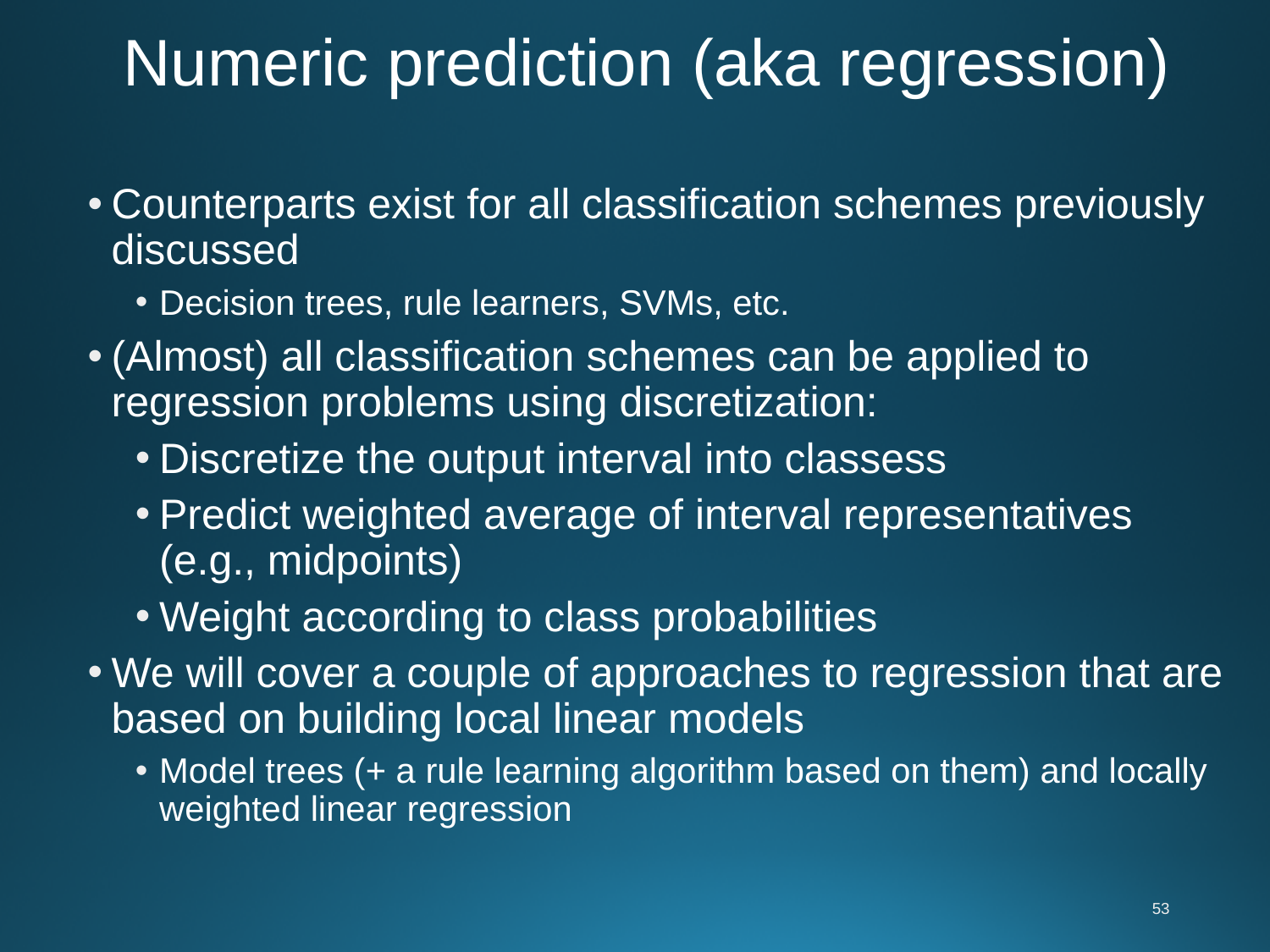

Numeric prediction (aka regression)
Counterparts exist for all classification schemes previously discussed
Decision trees, rule learners, SVMs, etc.
(Almost) all classification schemes can be applied to regression problems using discretization:
Discretize the output interval into classess
Predict weighted average of interval representatives (e.g., midpoints)
Weight according to class probabilities
We will cover a couple of approaches to regression that are based on building local linear models
Model trees (+ a rule learning algorithm based on them) and locally weighted linear regression
53